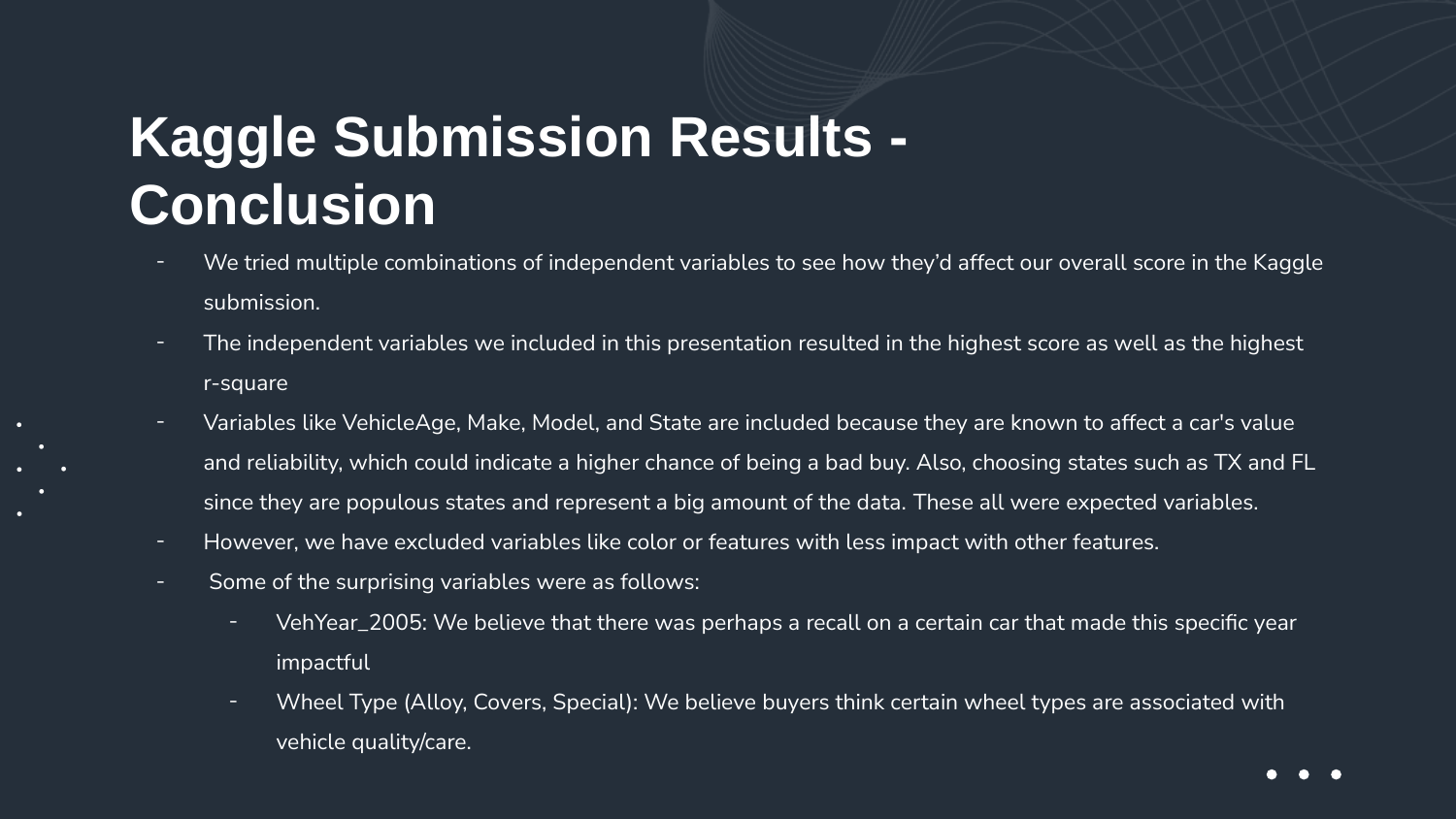

# Kaggle Submission Results - Conclusion
We tried multiple combinations of independent variables to see how they’d affect our overall score in the Kaggle submission.
The independent variables we included in this presentation resulted in the highest score as well as the highest r-square
Variables like VehicleAge, Make, Model, and State are included because they are known to affect a car's value and reliability, which could indicate a higher chance of being a bad buy. Also, choosing states such as TX and FL since they are populous states and represent a big amount of the data. These all were expected variables.
However, we have excluded variables like color or features with less impact with other features.
 Some of the surprising variables were as follows:
VehYear_2005: We believe that there was perhaps a recall on a certain car that made this specific year impactful
Wheel Type (Alloy, Covers, Special): We believe buyers think certain wheel types are associated with vehicle quality/care.